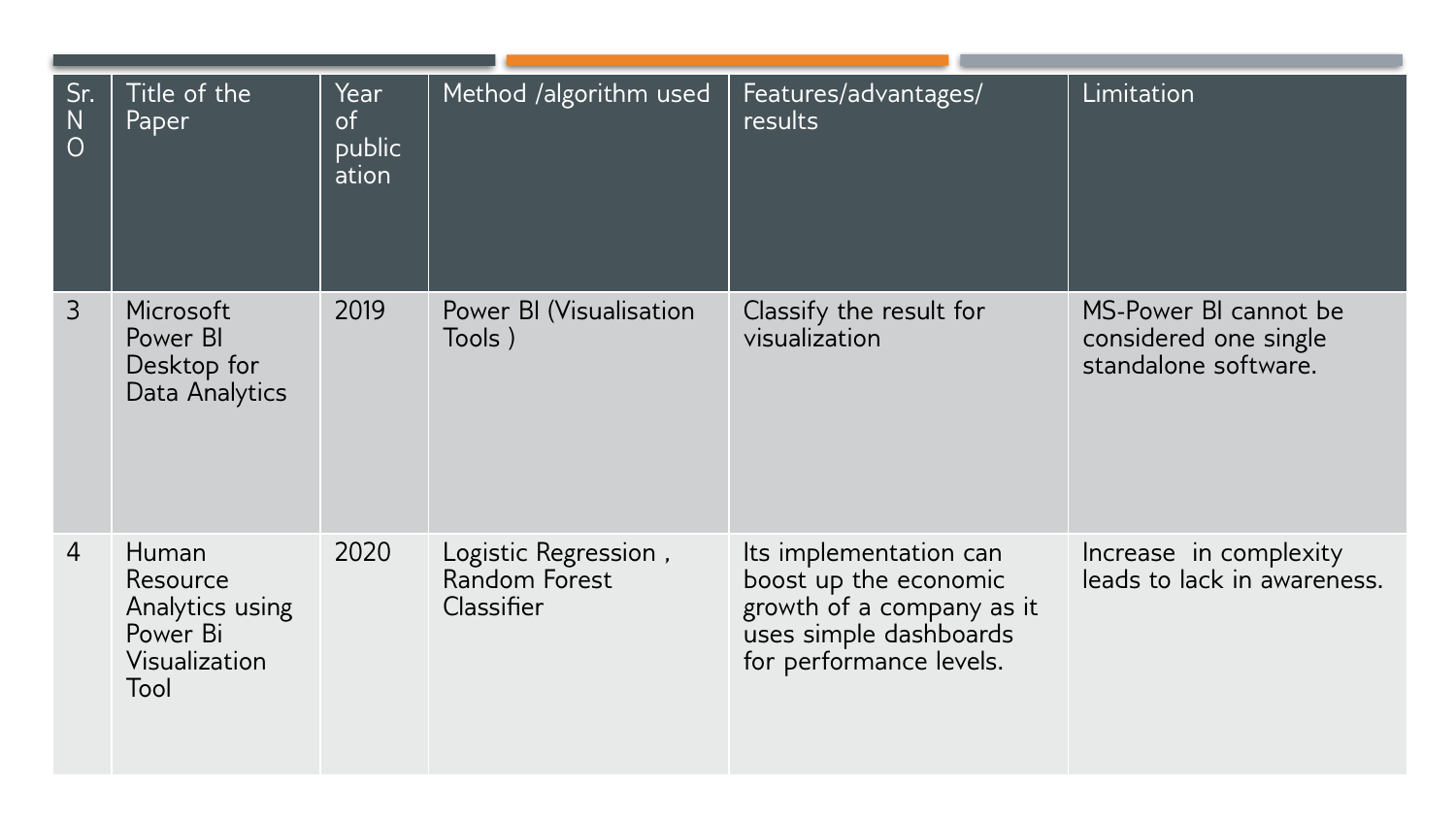

| Sr. NO | Title of the Paper | Year of publication | Method /algorithm used | Features/advantages/results | Limitation |
| --- | --- | --- | --- | --- | --- |
| 3 | Microsoft Power BI Desktop for Data Analytics | 2019 | Power BI (Visualisation Tools ) | Classify the result for visualization | MS-Power BI cannot be considered one single standalone software. |
| 4 | Human Resource Analytics using Power Bi Visualization Tool | 2020 | Logistic Regression , Random Forest Classifier | Its implementation can boost up the economic growth of a company as it uses simple dashboards for performance levels. | Increase in complexity leads to lack in awareness. |